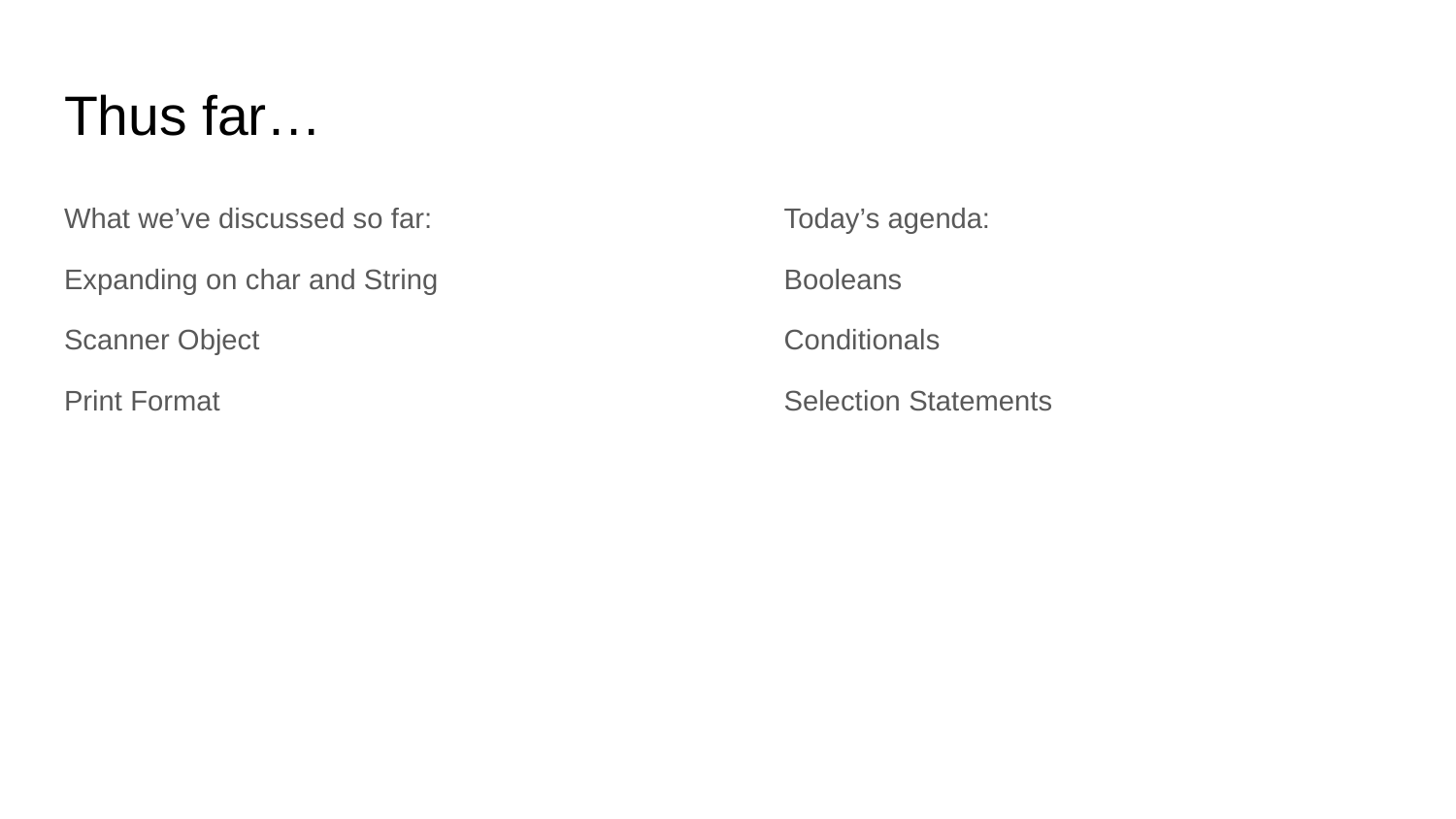

# Thus far…
What we’ve discussed so far:
Expanding on char and String
Scanner Object
Print Format

Today’s agenda:
Booleans
Conditionals
Selection Statements